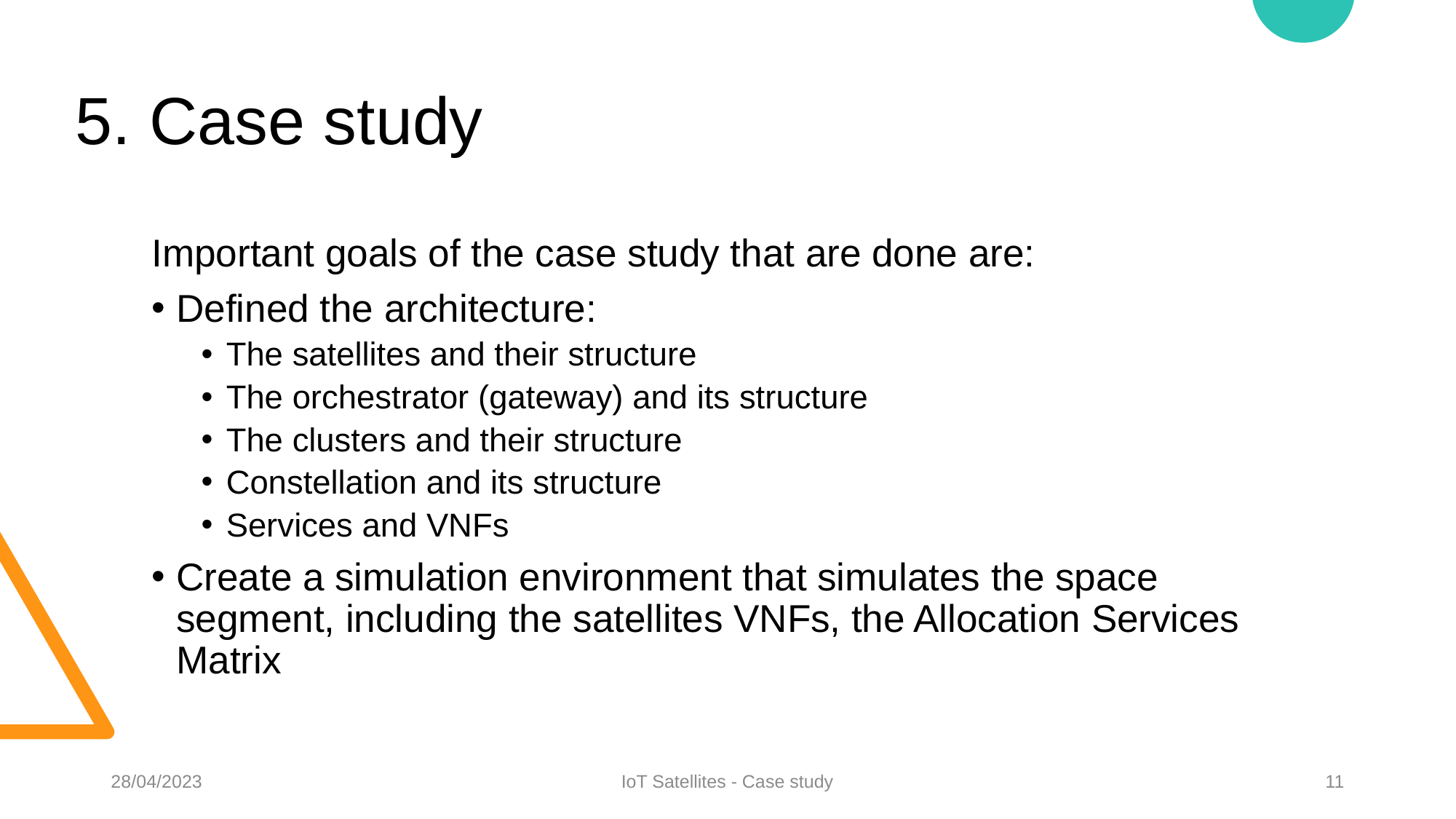

5. Case study
Important goals of the case study that are done are:
Defined the architecture:
The satellites and their structure
The orchestrator (gateway) and its structure
The clusters and their structure
Constellation and its structure
Services and VNFs
Create a simulation environment that simulates the space segment, including the satellites VNFs, the Allocation Services Matrix
28/04/2023
IoT Satellites - Case study
11